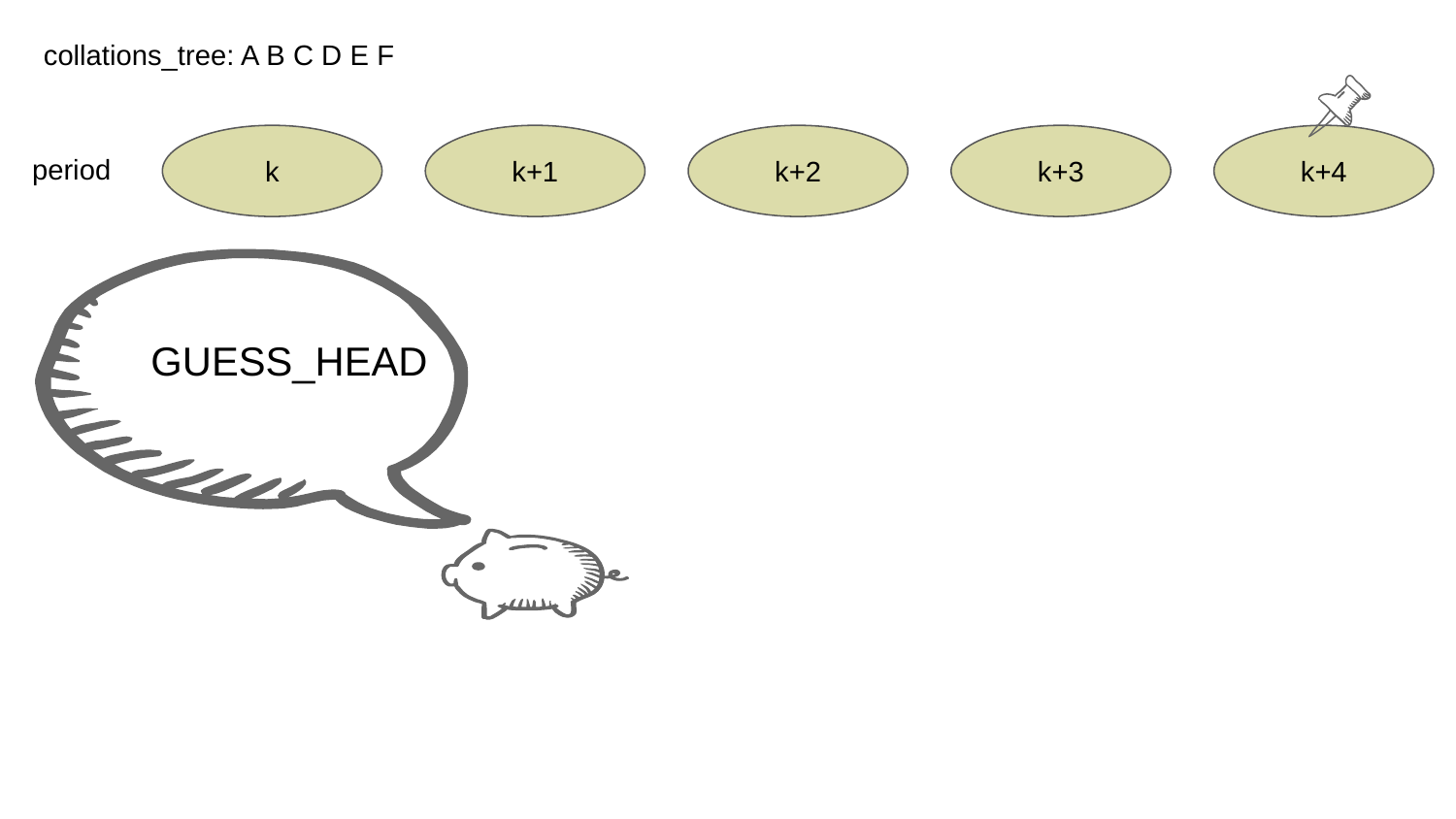

collations_tree: A B C D E F

k
k+1
k+2
k+3
k+4
period

GUESS_HEAD